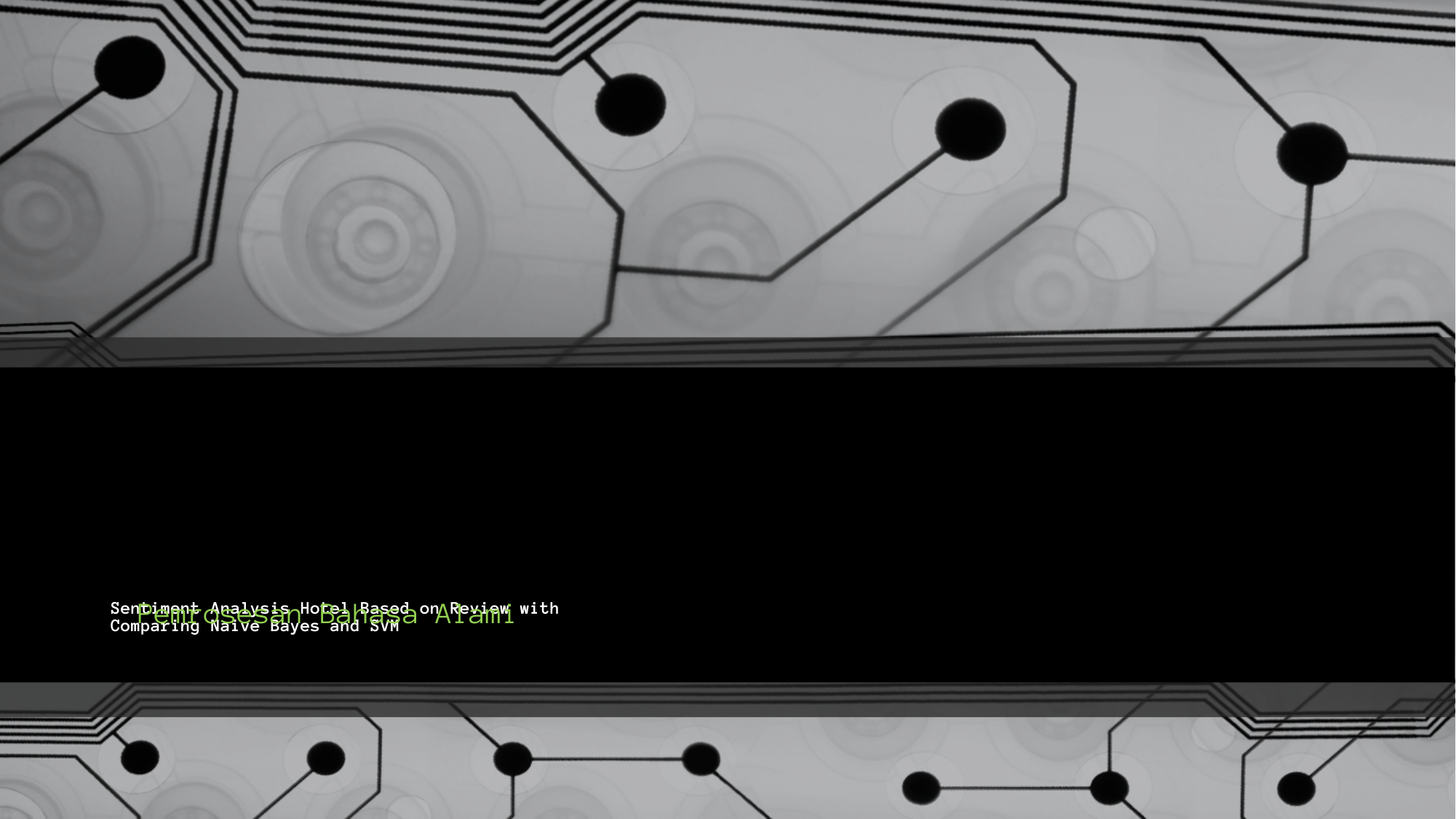

Pemrosesan Bahasa Alami
# Sentiment Analysis Hotel Based on Review with  Comparing Naive Bayes and SVM